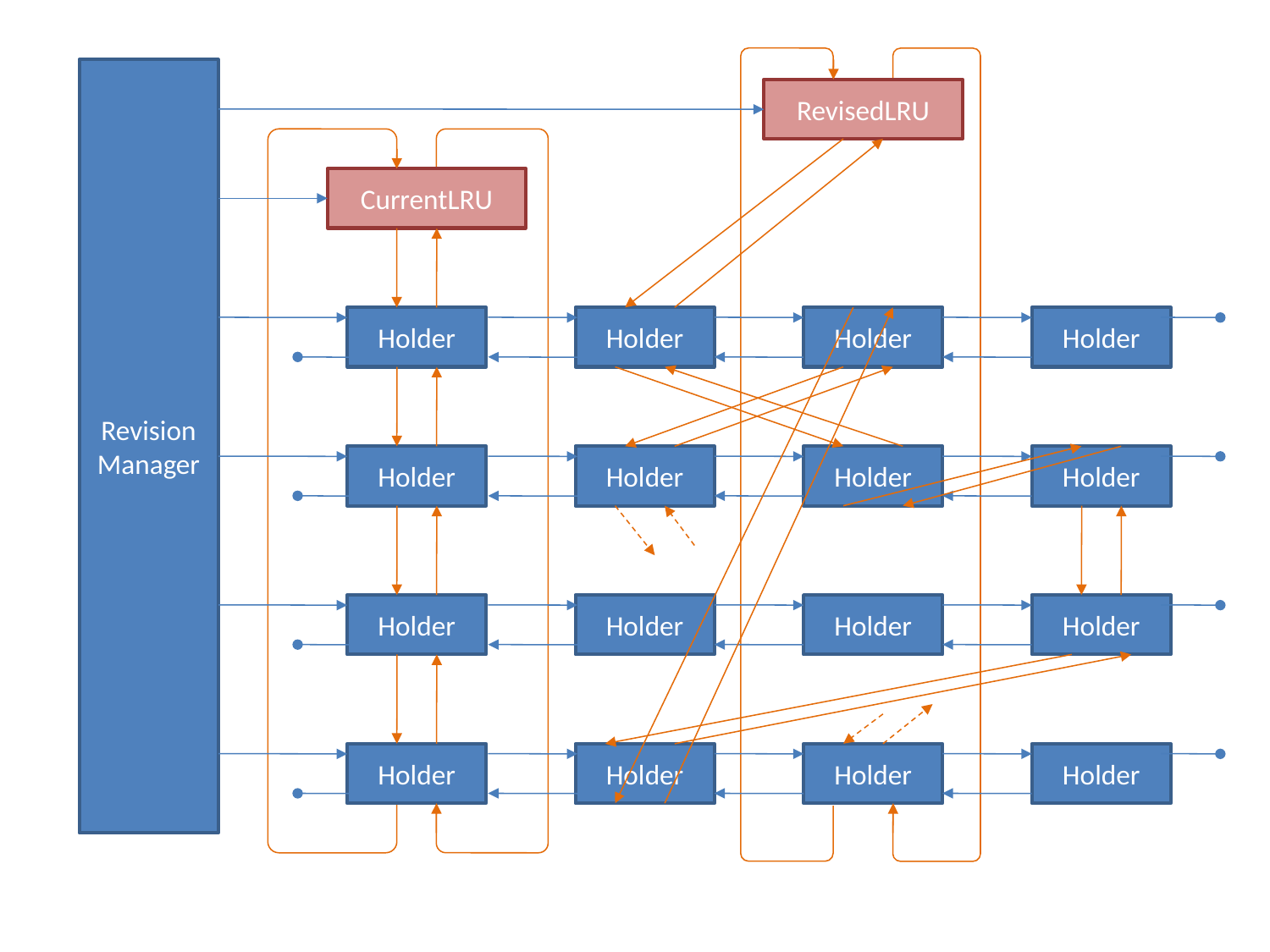

RevisionManager
RevisedLRU

CurrentLRU
Holder
Holder
Holder
Holder
Holder
Holder
Holder
Holder
Holder
Holder
Holder
Holder
Holder
Holder
Holder
Holder